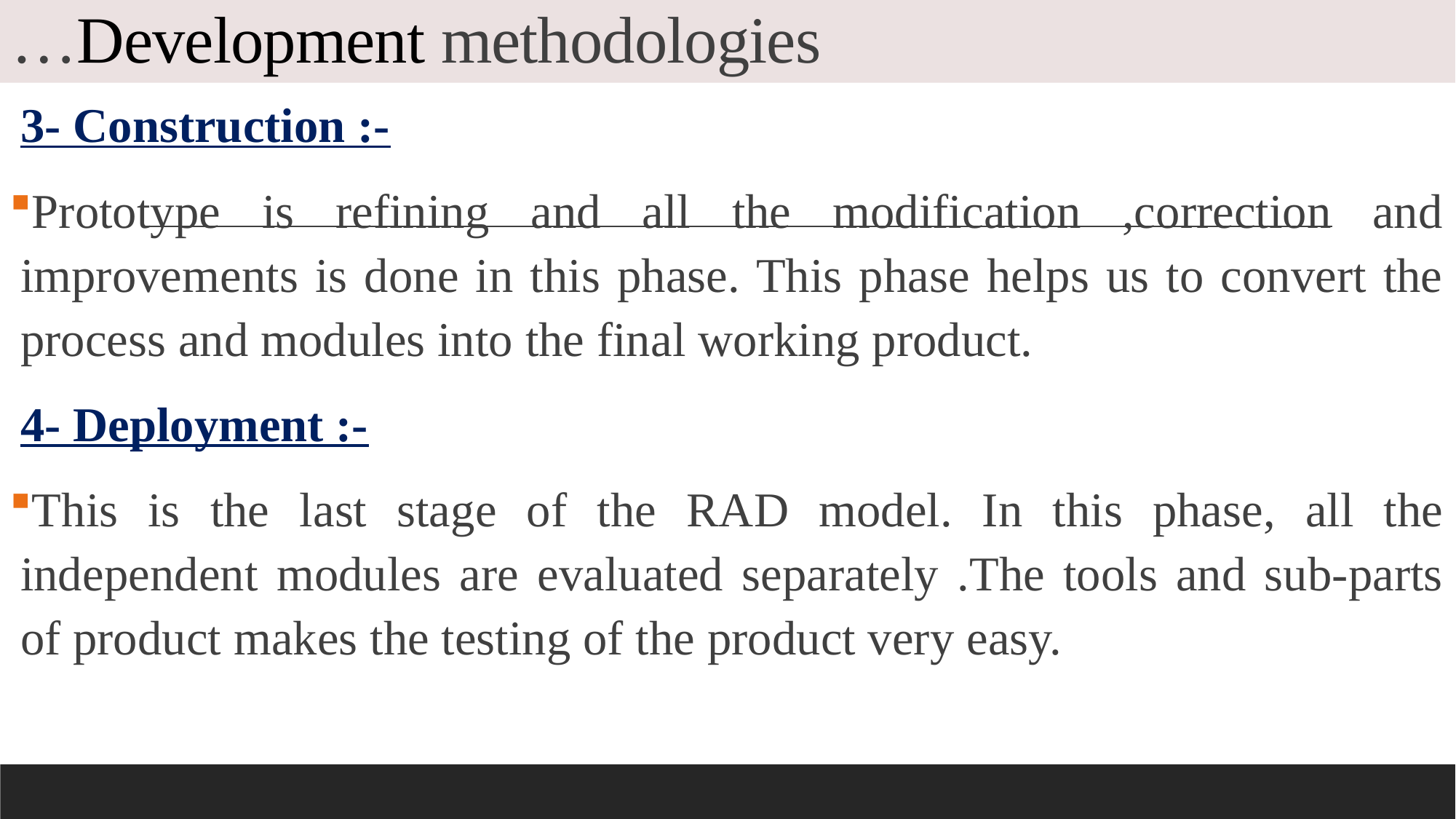

# …Development methodologies
3- Construction :-
Prototype is refining and all the modification ,correction and improvements is done in this phase. This phase helps us to convert the process and modules into the final working product.
4- Deployment :-
This is the last stage of the RAD model. In this phase, all the independent modules are evaluated separately .The tools and sub-parts of product makes the testing of the product very easy.